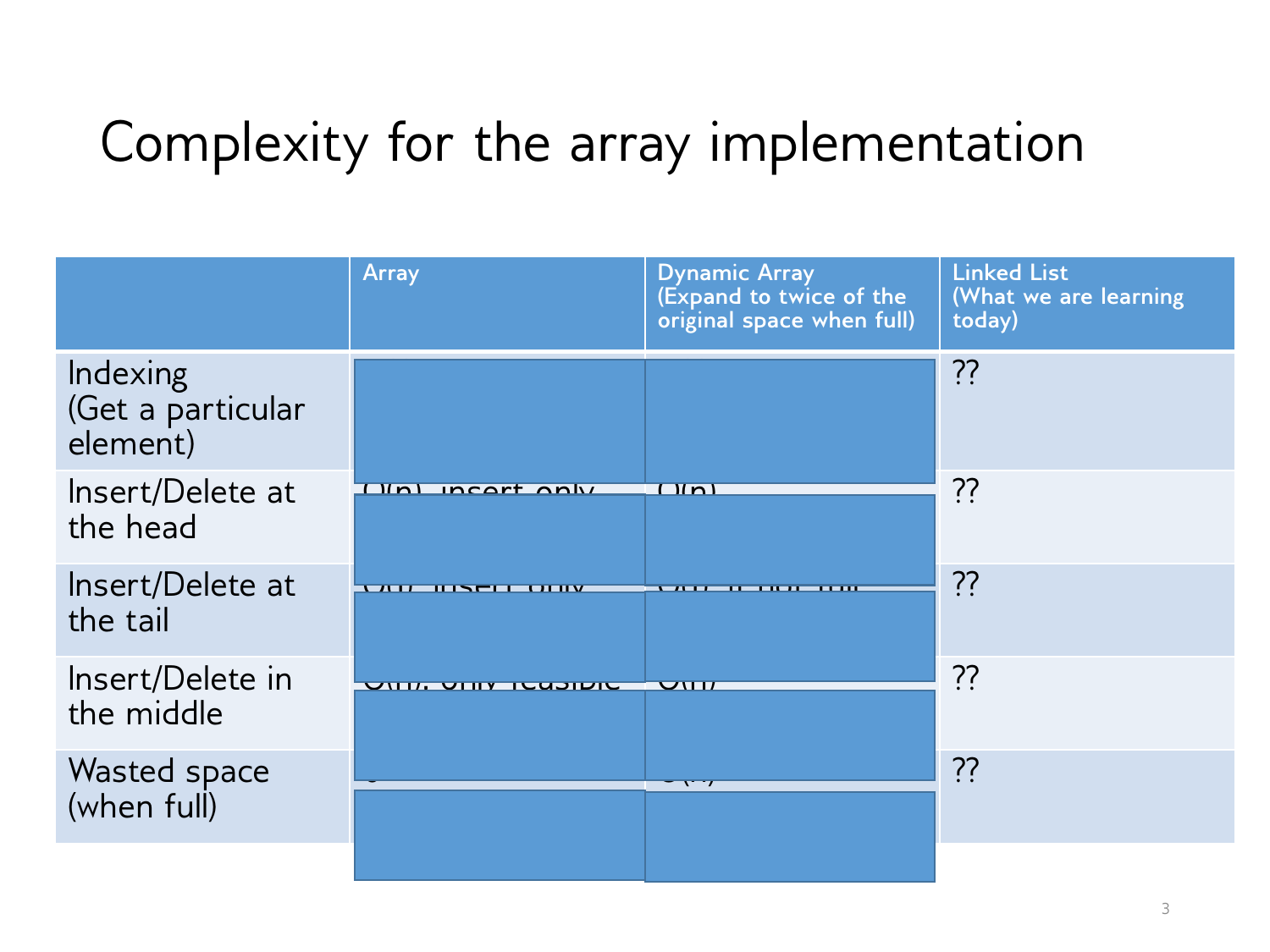

# Complexity for the array implementation
|  | Array | Dynamic Array (Expand to twice of the original space when full) | Linked List (What we are learning today) |
| --- | --- | --- | --- |
| Indexing (Get a particular element) | O(1) | O(1) | ?? |
| Insert/Delete at the head | O(n), insert only feasible if not full | O(n) | ?? |
| Insert/Delete at the tail | O(1), insert only feasible if not full | O(1), if not full O(n), if full | ?? |
| Insert/Delete in the middle | O(n), only feasible if not full | O(n) | ?? |
| Wasted space (when full) | 0 | O(n) | ?? |

3